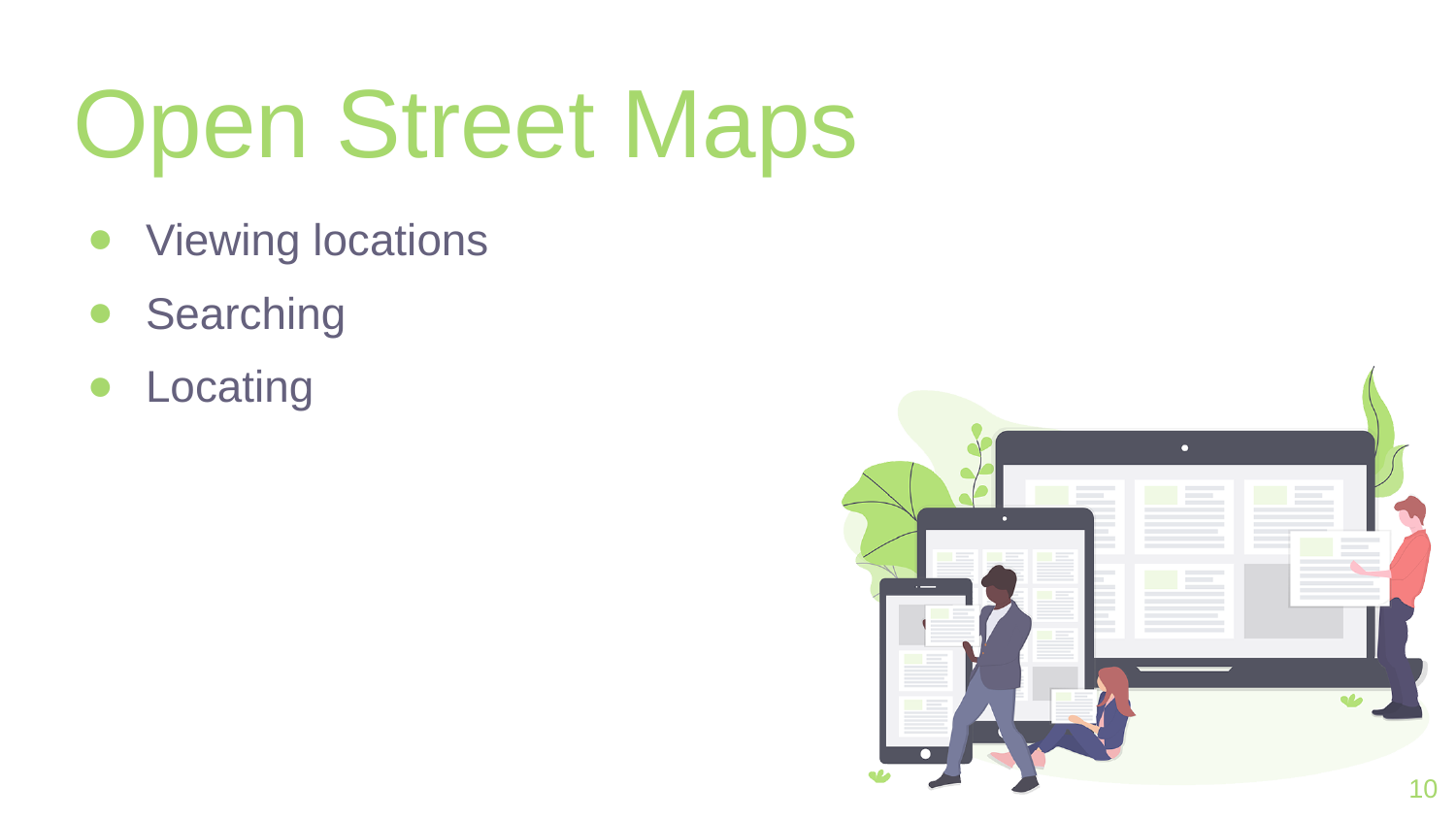

# Open Street Maps
Viewing locations
Searching
Locating
10